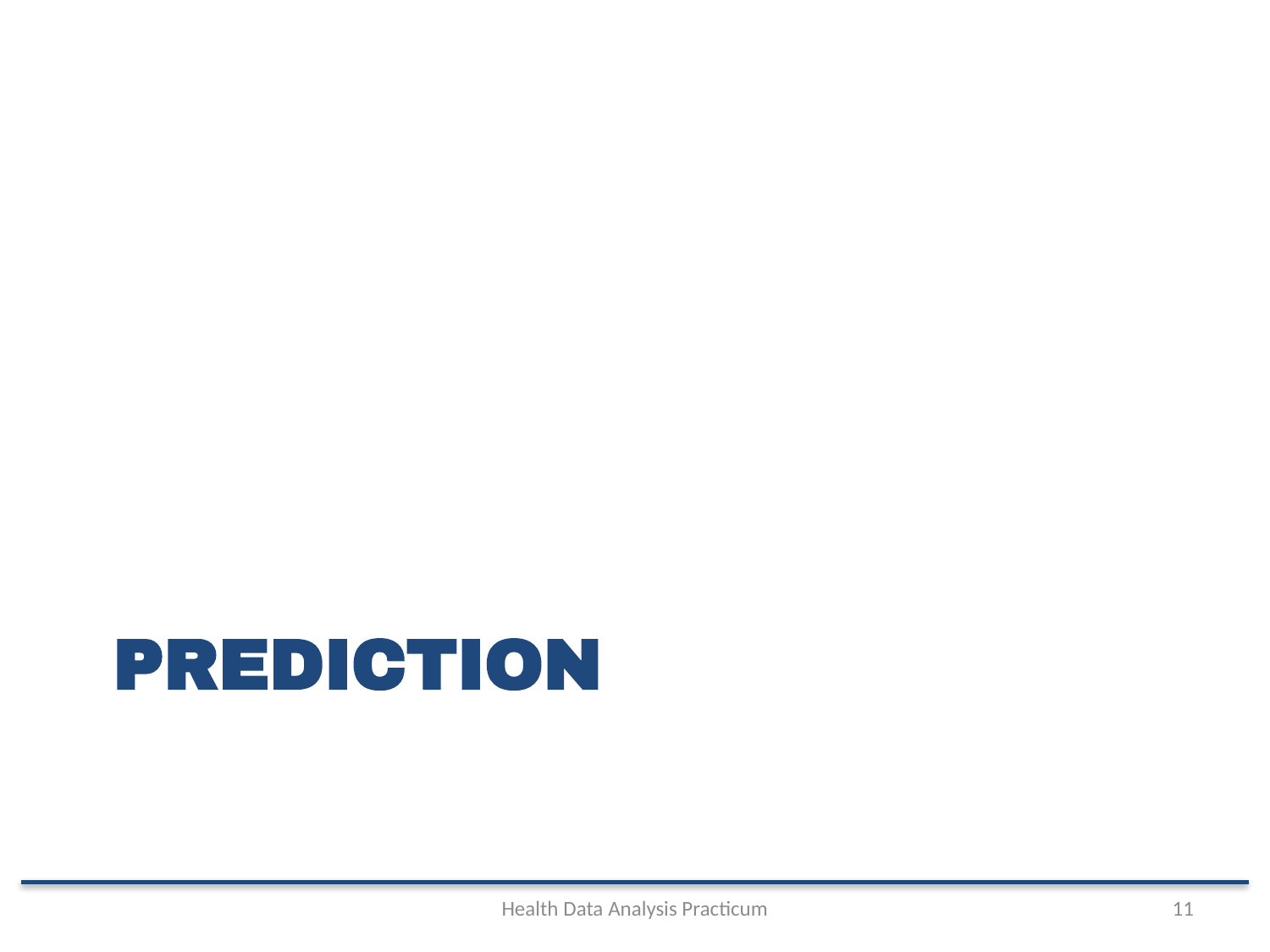

# Prediction
Health Data Analysis Practicum
11